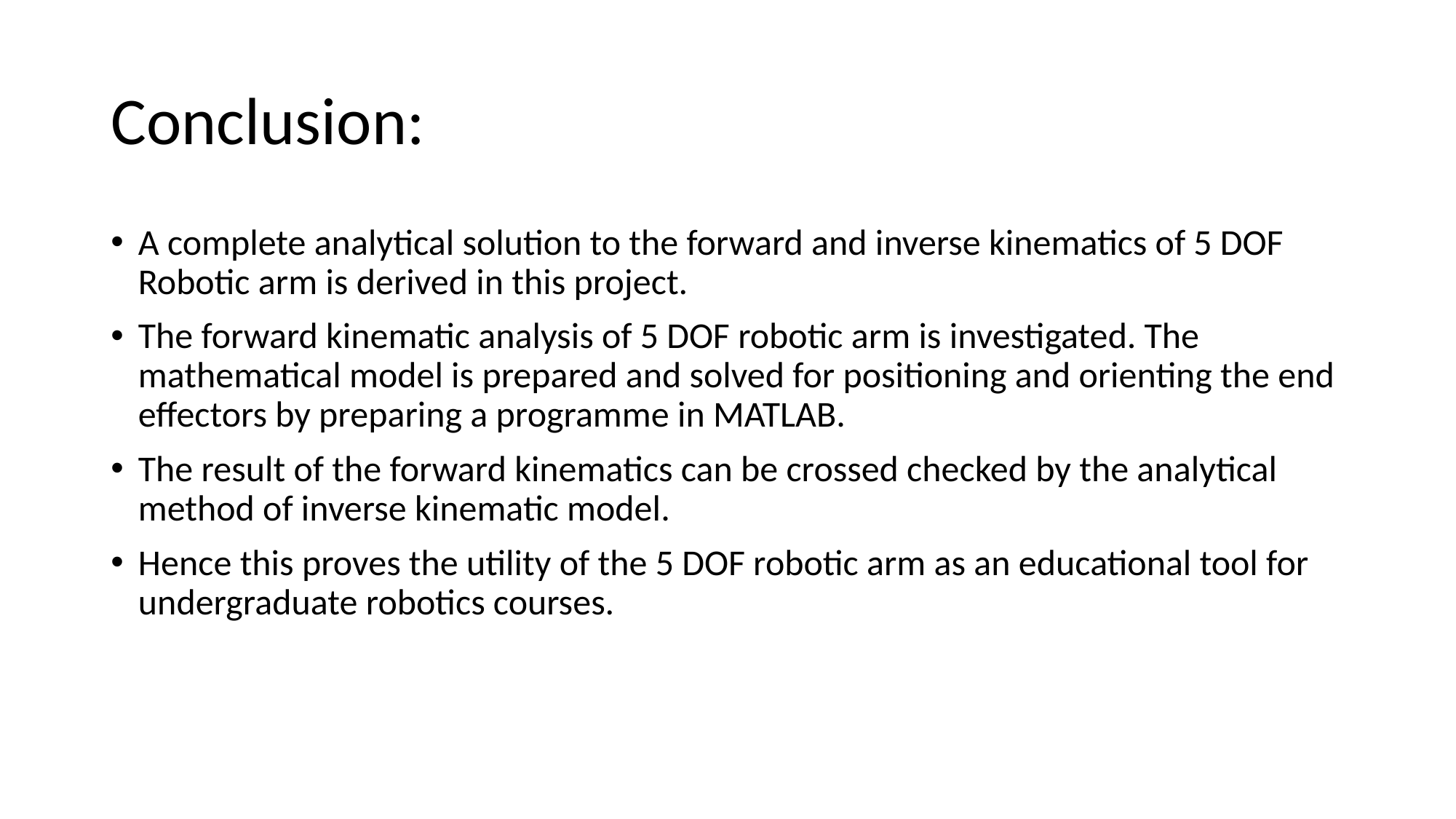

# Conclusion:
A complete analytical solution to the forward and inverse kinematics of 5 DOF Robotic arm is derived in this project.
The forward kinematic analysis of 5 DOF robotic arm is investigated. The mathematical model is prepared and solved for positioning and orienting the end effectors by preparing a programme in MATLAB.
The result of the forward kinematics can be crossed checked by the analytical method of inverse kinematic model.
Hence this proves the utility of the 5 DOF robotic arm as an educational tool for undergraduate robotics courses.